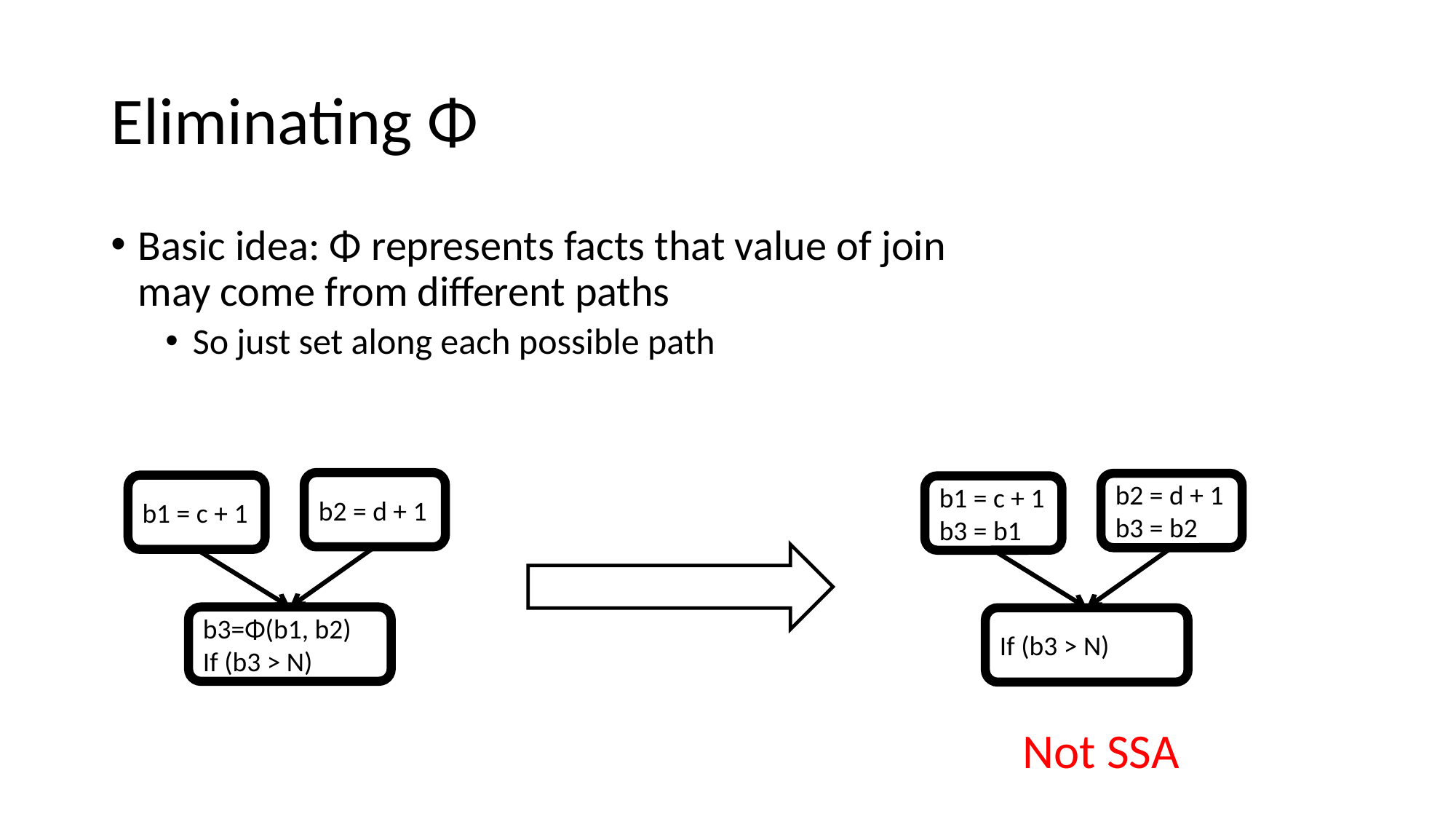

# Eliminating Φ
Basic idea: Φ represents facts that value of join
may come from different paths
So just set along each possible path

b2 = d + 1
b2 = d + 1
b3 = b2
b1 = c + 1
b1 = c + 1
b3 = b1

b3=Φ(b1, b2)
If (b3 > N)
If (b3 > N)
Not SSA